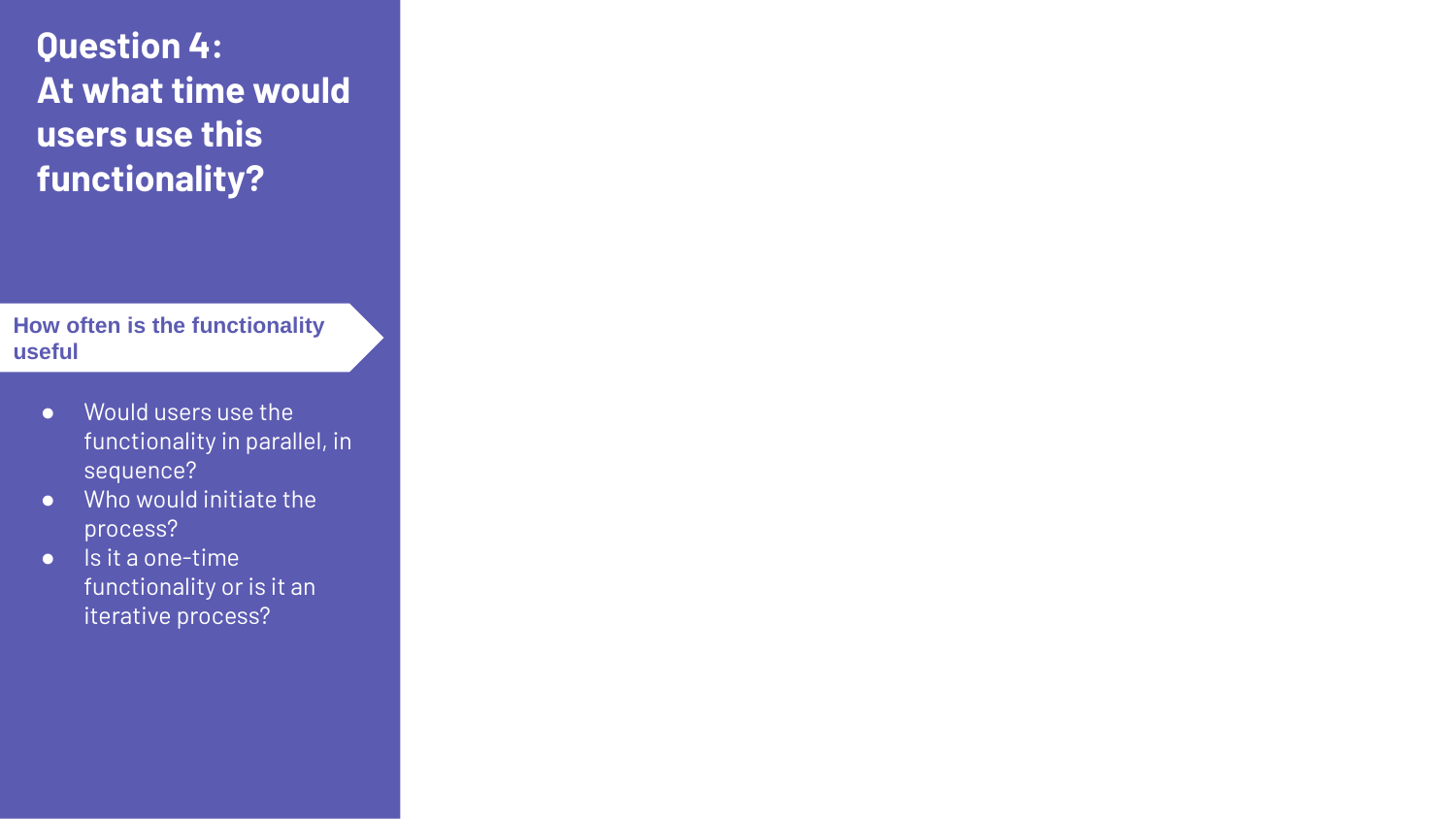

Question 4:
At what time would users use this functionality?
How often is the functionality useful
Would users use the functionality in parallel, in sequence?
Who would initiate the process?
Is it a one-time functionality or is it an iterative process?